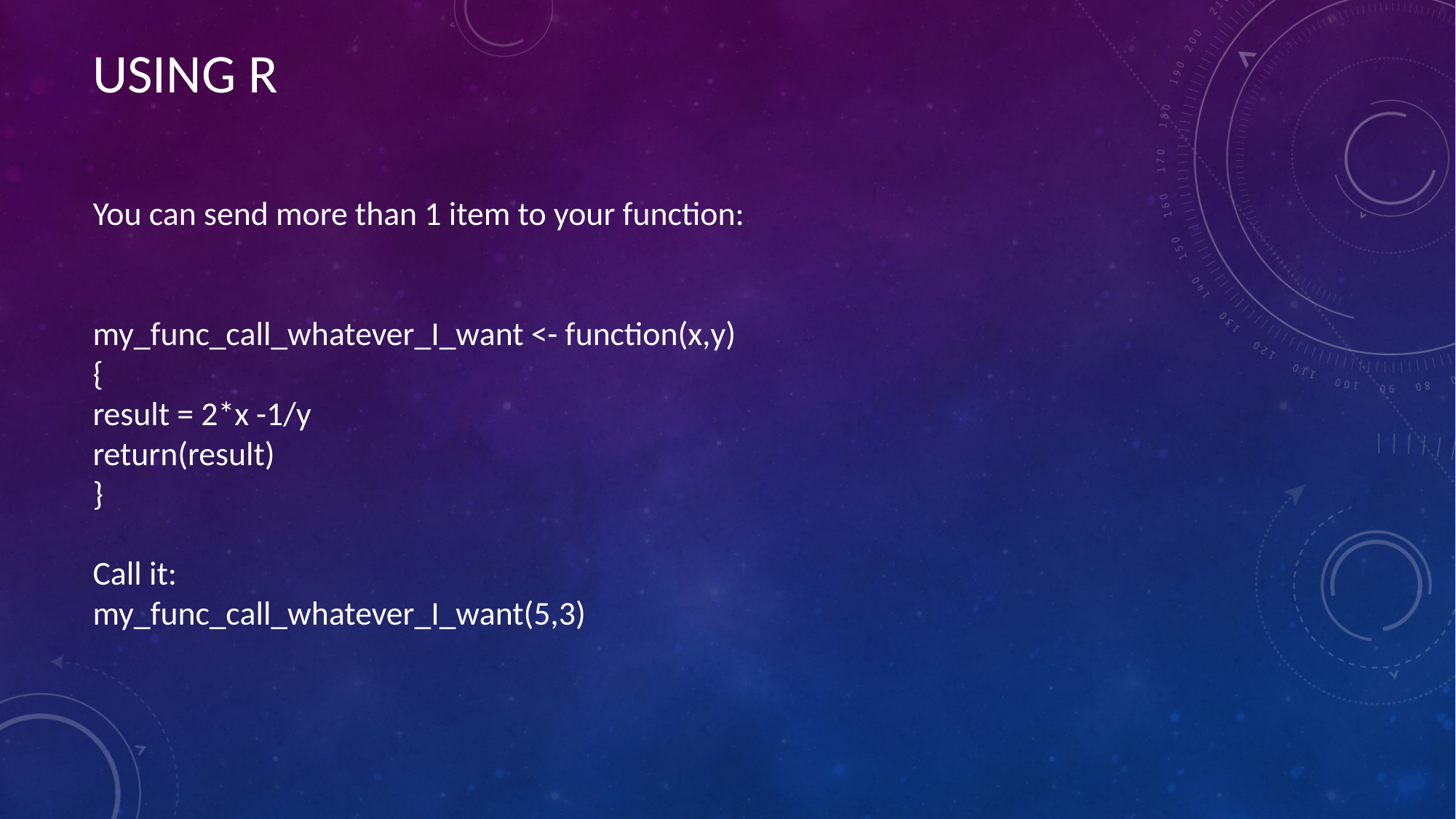

# Using R
You can send more than 1 item to your function:

my_func_call_whatever_I_want <- function(x,y)
{
result = 2*x -1/y
return(result)
}

Call it:
my_func_call_whatever_I_want(5,3)